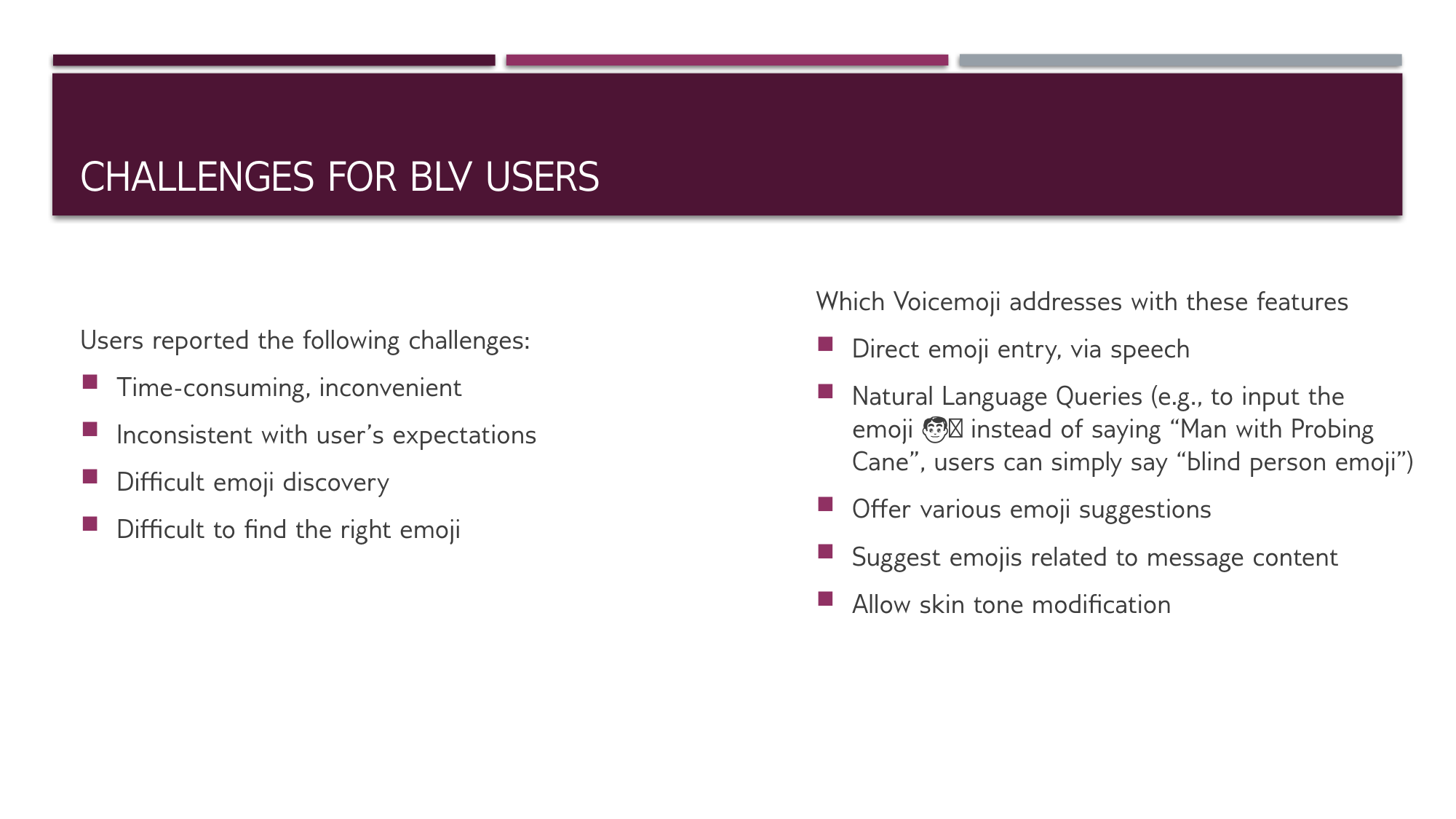

# CHALLENGES FOR BLV USERS
Users reported the following challenges:
Time-consuming, inconvenient
Inconsistent with user’s expectations
Difficult emoji discovery
Difficult to find the right emoji

Which Voicemoji addresses with these features
Direct emoji entry, via speech
Natural Language Queries (e.g., to input the emoji 👨‍🦯 instead of saying “Man with Probing Cane”, users can simply say “blind person emoji”)
Offer various emoji suggestions
Suggest emojis related to message content
Allow skin tone modification